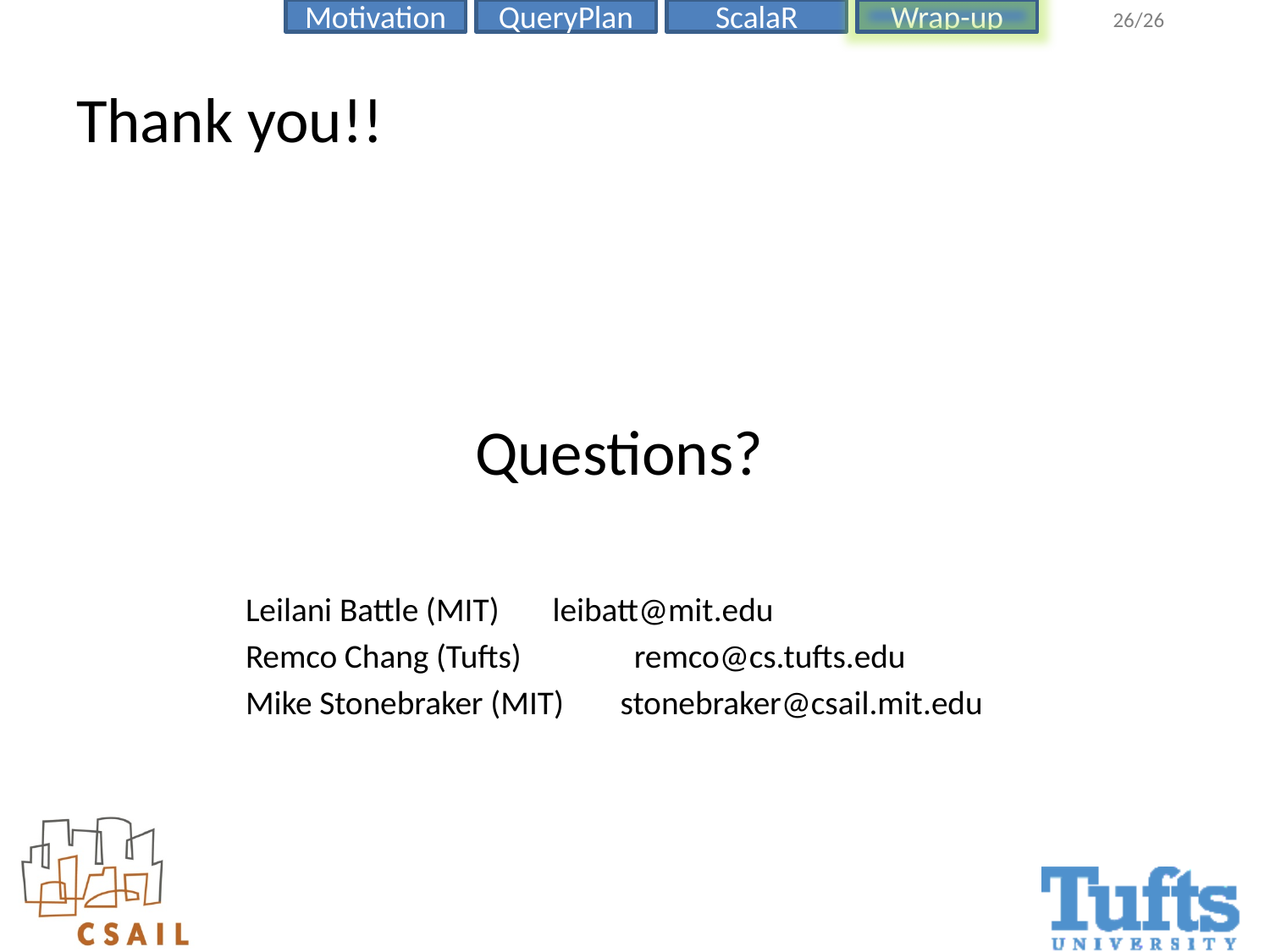

# Thank you!!
Questions?
Leilani Battle (MIT)  		 leibatt@mit.edu
Remco Chang (Tufts)   	            remco@cs.tufts.edu
Mike Stonebraker (MIT)  	stonebraker@csail.mit.edu